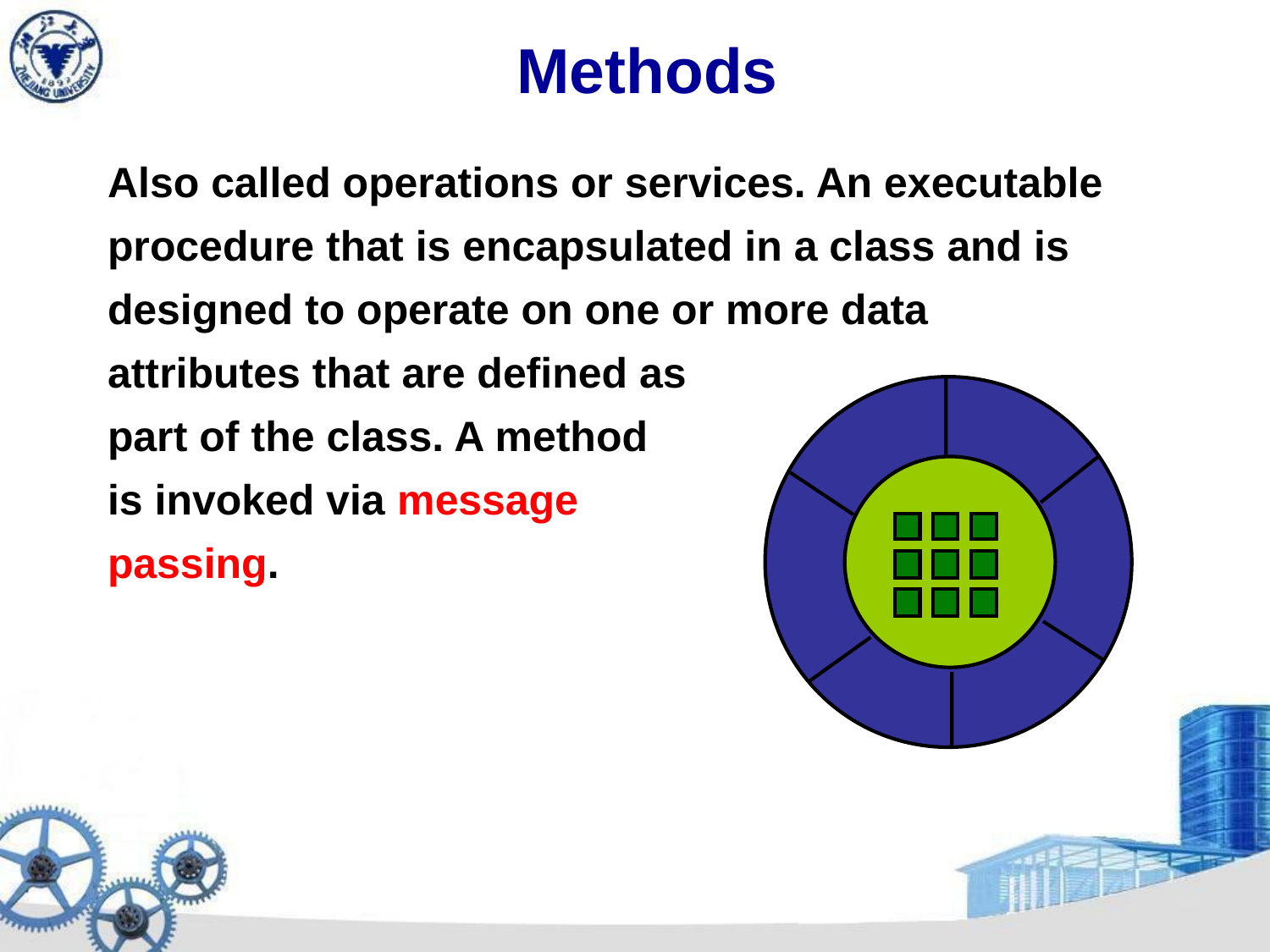

# Methods
Also called operations or services. An executable procedure that is encapsulated in a class and is designed to operate on one or more data attributes that are defined as
part of the class. A method
is invoked via message
passing.